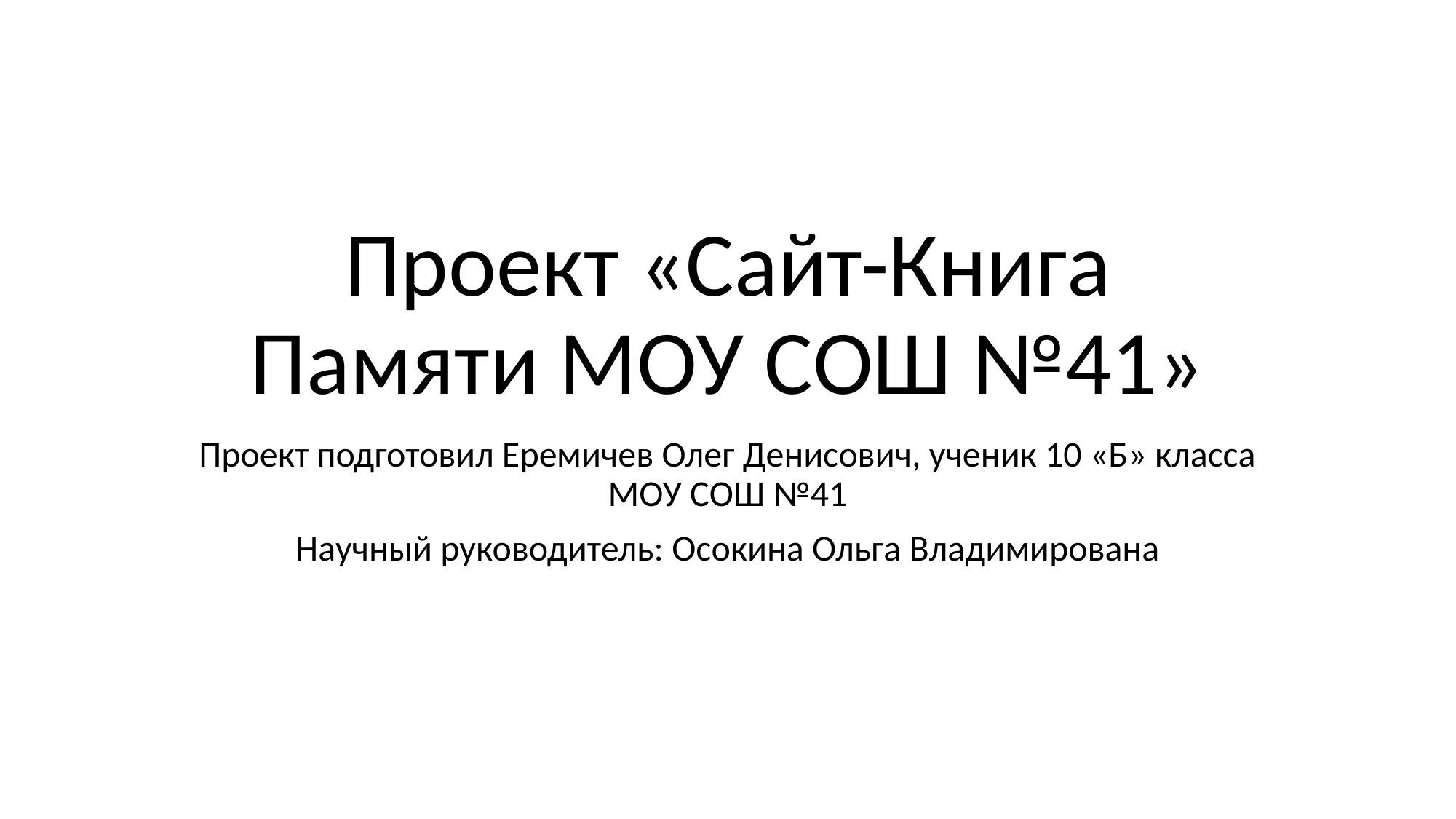

# Проект «Сайт-Книга Памяти МОУ СОШ №41»
Проект подготовил Еремичев Олег Денисович, ученик 10 «Б» класса МОУ СОШ №41
Научный руководитель: Осокина Ольга Владимирована